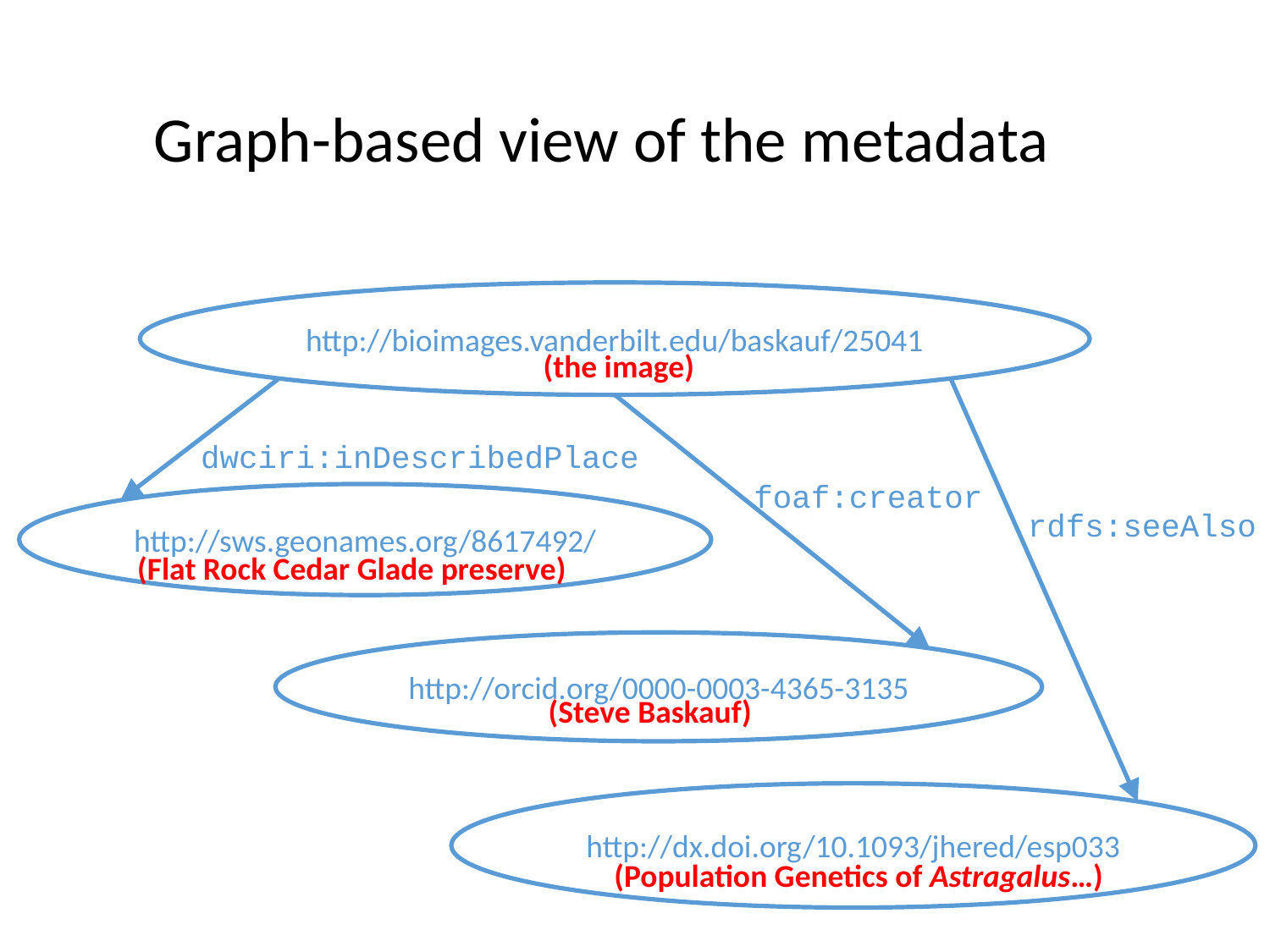

Graph-based view of the metadata
http://bioimages.vanderbilt.edu/baskauf/25041
(the image)
dwciri:inDescribedPlace
foaf:creator
http://sws.geonames.org/8617492/
rdfs:seeAlso
(Flat Rock Cedar Glade preserve)
http://orcid.org/0000-0003-4365-3135
(Steve Baskauf)
http://dx.doi.org/10.1093/jhered/esp033
(Population Genetics of Astragalus…)